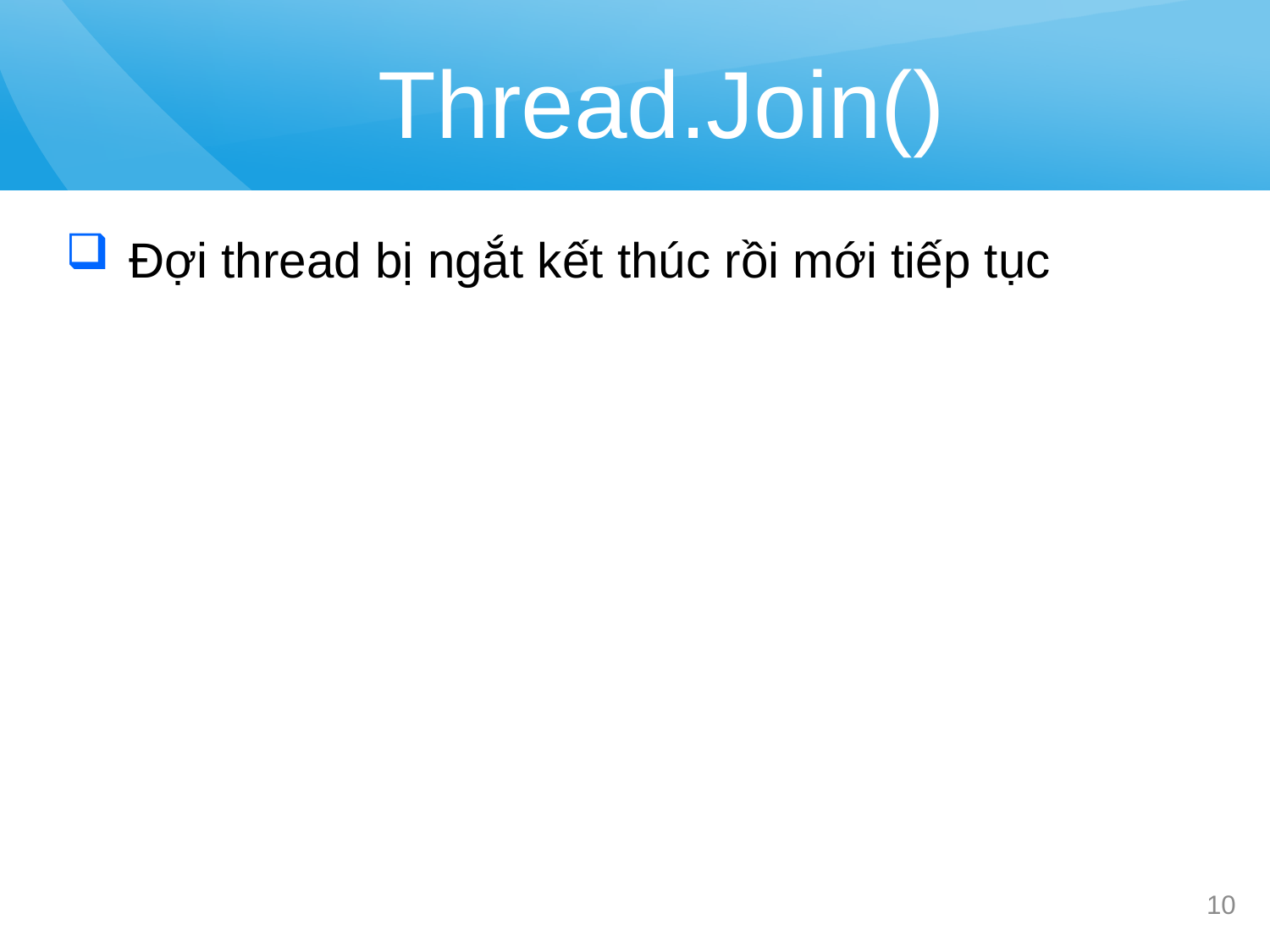

# Thread.Join()
Đợi thread bị ngắt kết thúc rồi mới tiếp tục
10